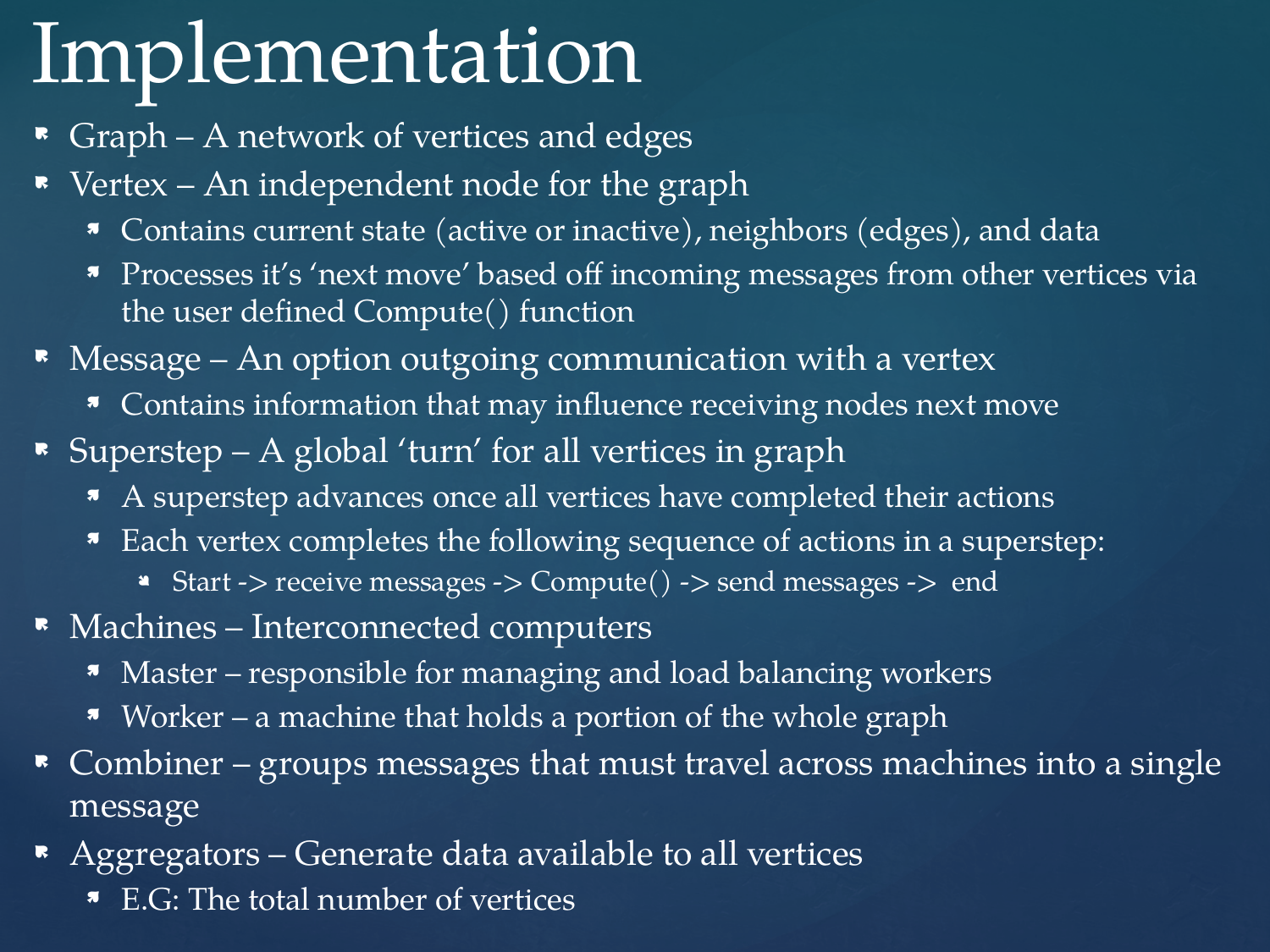

# Implementation
Graph – A network of vertices and edges
Vertex – An independent node for the graph
Contains current state (active or inactive), neighbors (edges), and data
Processes it’s ‘next move’ based off incoming messages from other vertices via the user defined Compute() function
Message – An option outgoing communication with a vertex
Contains information that may influence receiving nodes next move
Superstep – A global ‘turn’ for all vertices in graph
A superstep advances once all vertices have completed their actions
Each vertex completes the following sequence of actions in a superstep:
Start -> receive messages -> Compute() -> send messages ->  end
Machines – Interconnected computers
Master – responsible for managing and load balancing workers
Worker – a machine that holds a portion of the whole graph
Combiner – groups messages that must travel across machines into a single message
Aggregators – Generate data available to all vertices
E.G: The total number of vertices